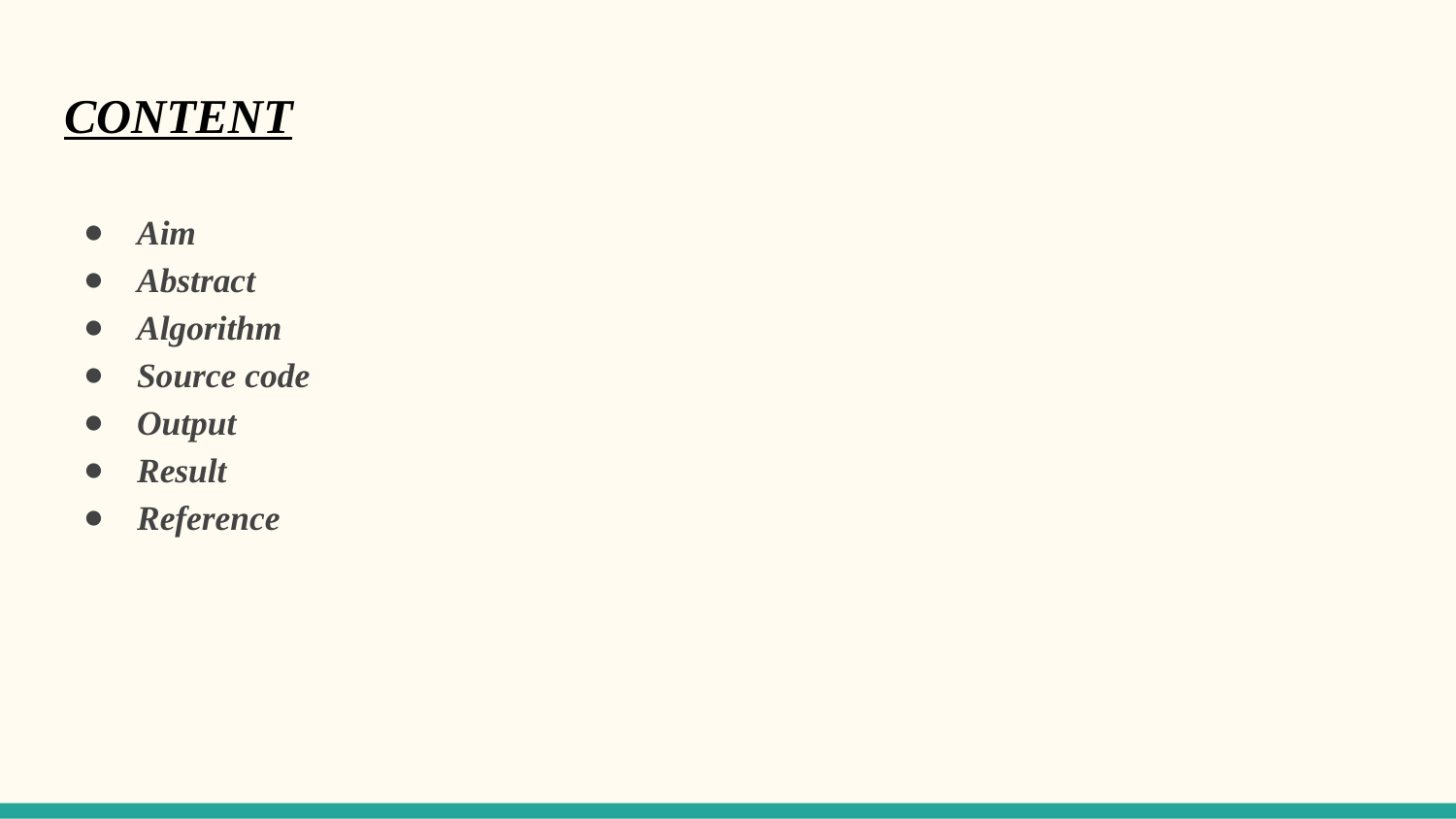

# CONTENT
Aim
Abstract
Algorithm
Source code
Output
Result
Reference